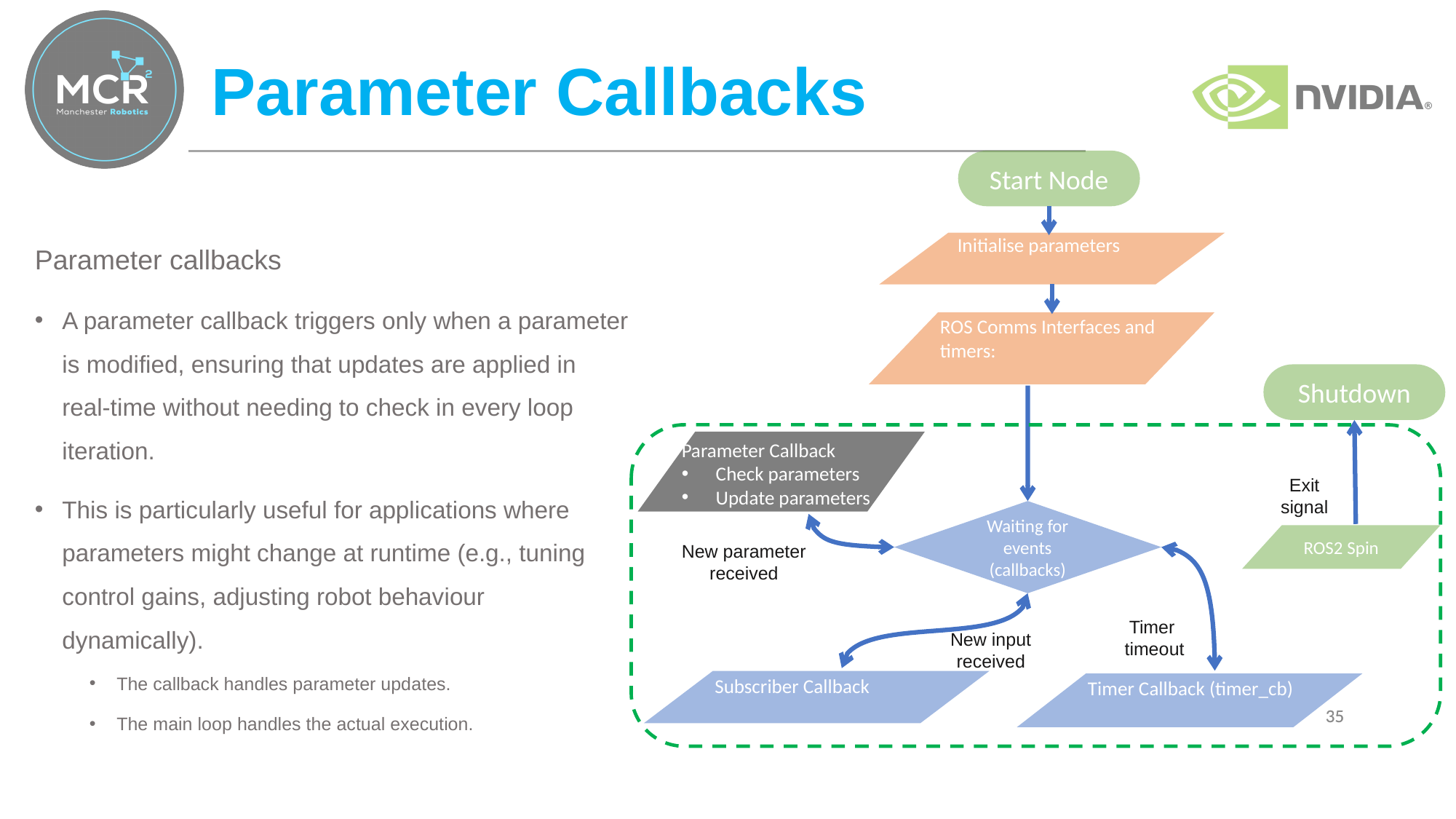

# Parameter Callbacks
Start Node
Parameter callbacks
A parameter callback triggers only when a parameter is modified, ensuring that updates are applied in real-time without needing to check in every loop iteration.
This is particularly useful for applications where parameters might change at runtime (e.g., tuning control gains, adjusting robot behaviour dynamically).
The callback handles parameter updates.
The main loop handles the actual execution.
Initialise parameters

ROS Comms Interfaces and timers:

Shutdown

Parameter Callback
Check parameters
Update parameters
Exit signal
Waiting for events (callbacks)
ROS2 Spin
New parameter received
Timer
timeout
New input received
Subscriber Callback

Timer Callback (timer_cb)

35
35